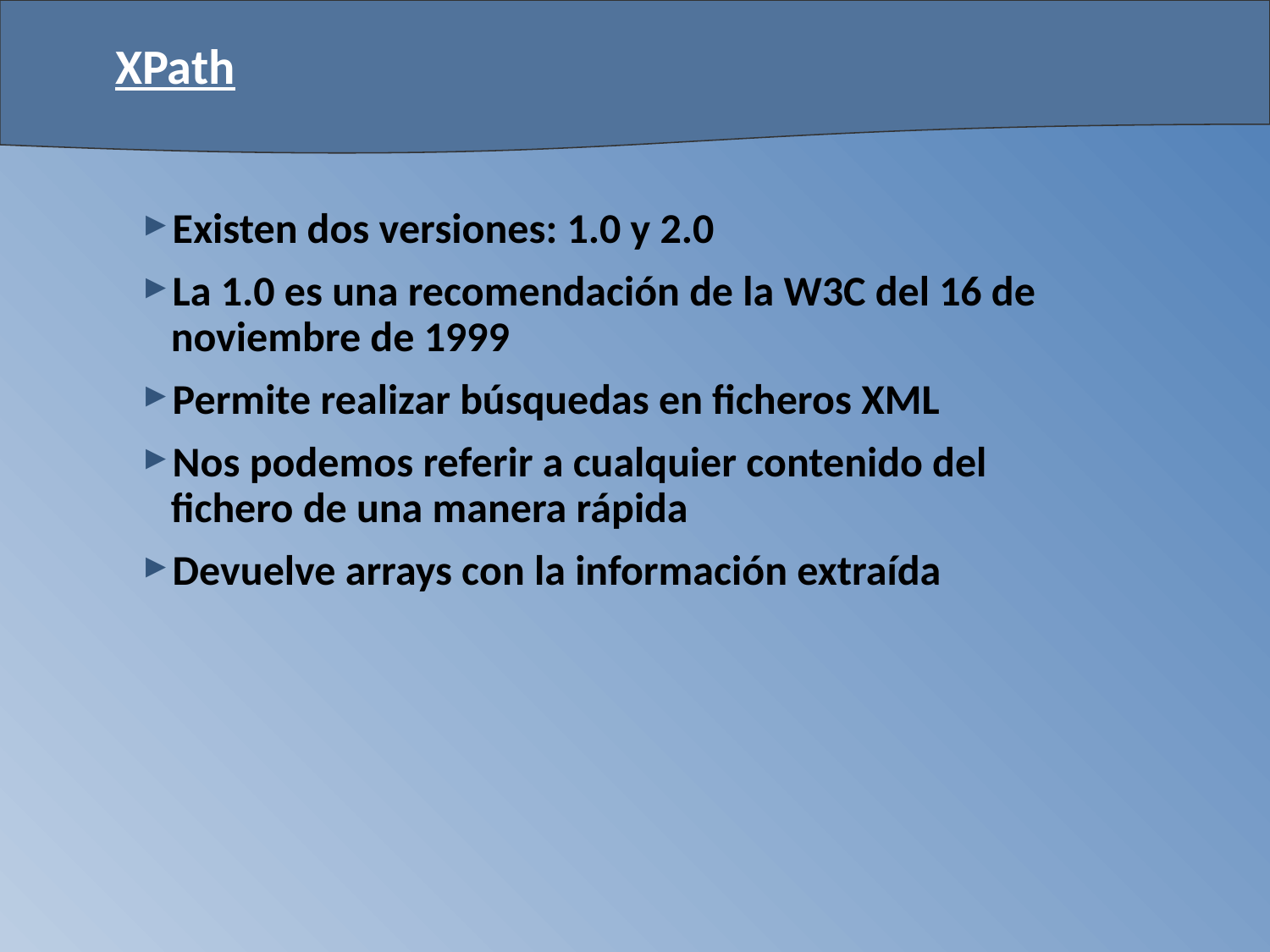

# XPath
Existen dos versiones: 1.0 y 2.0
La 1.0 es una recomendación de la W3C del 16 de noviembre de 1999
Permite realizar búsquedas en ficheros XML
Nos podemos referir a cualquier contenido del fichero de una manera rápida
Devuelve arrays con la información extraída